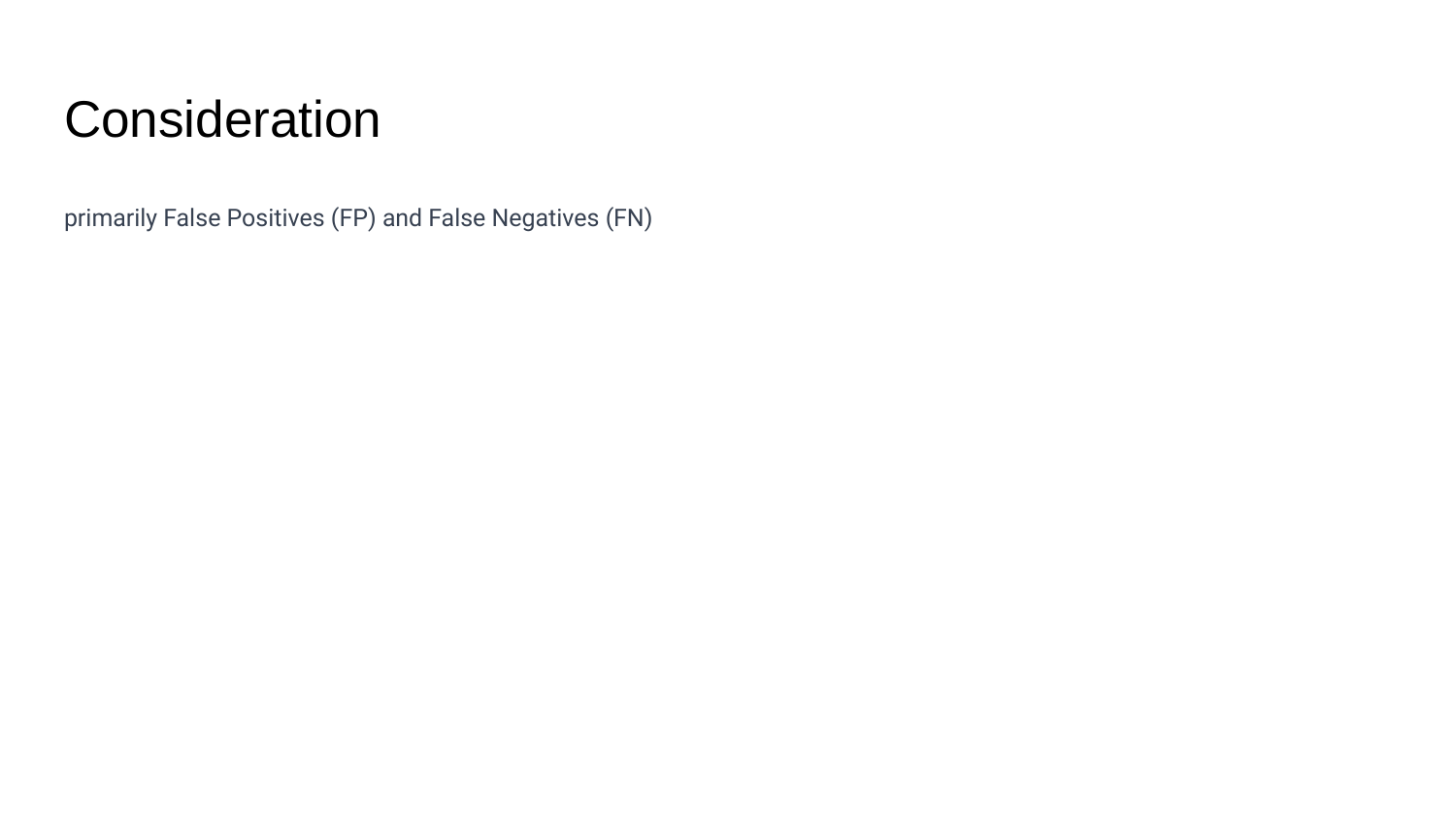

# Consideration
primarily False Positives (FP) and False Negatives (FN)